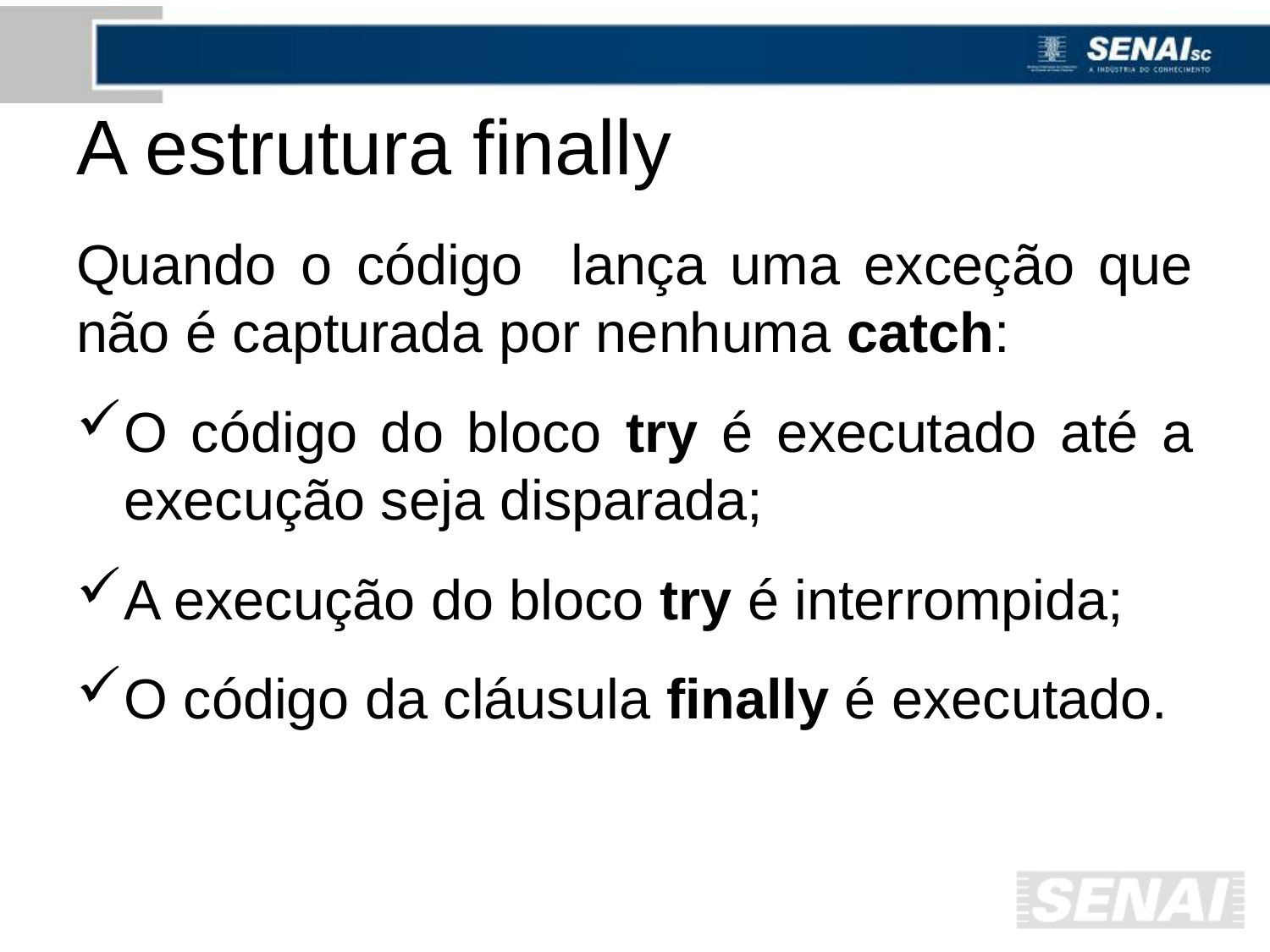

# A estrutura finally
Quando o código  lança uma exceção que não é capturada por nenhuma catch:
O código do bloco try é executado até a execução seja disparada;
A execução do bloco try é interrompida;
O código da cláusula finally é executado.